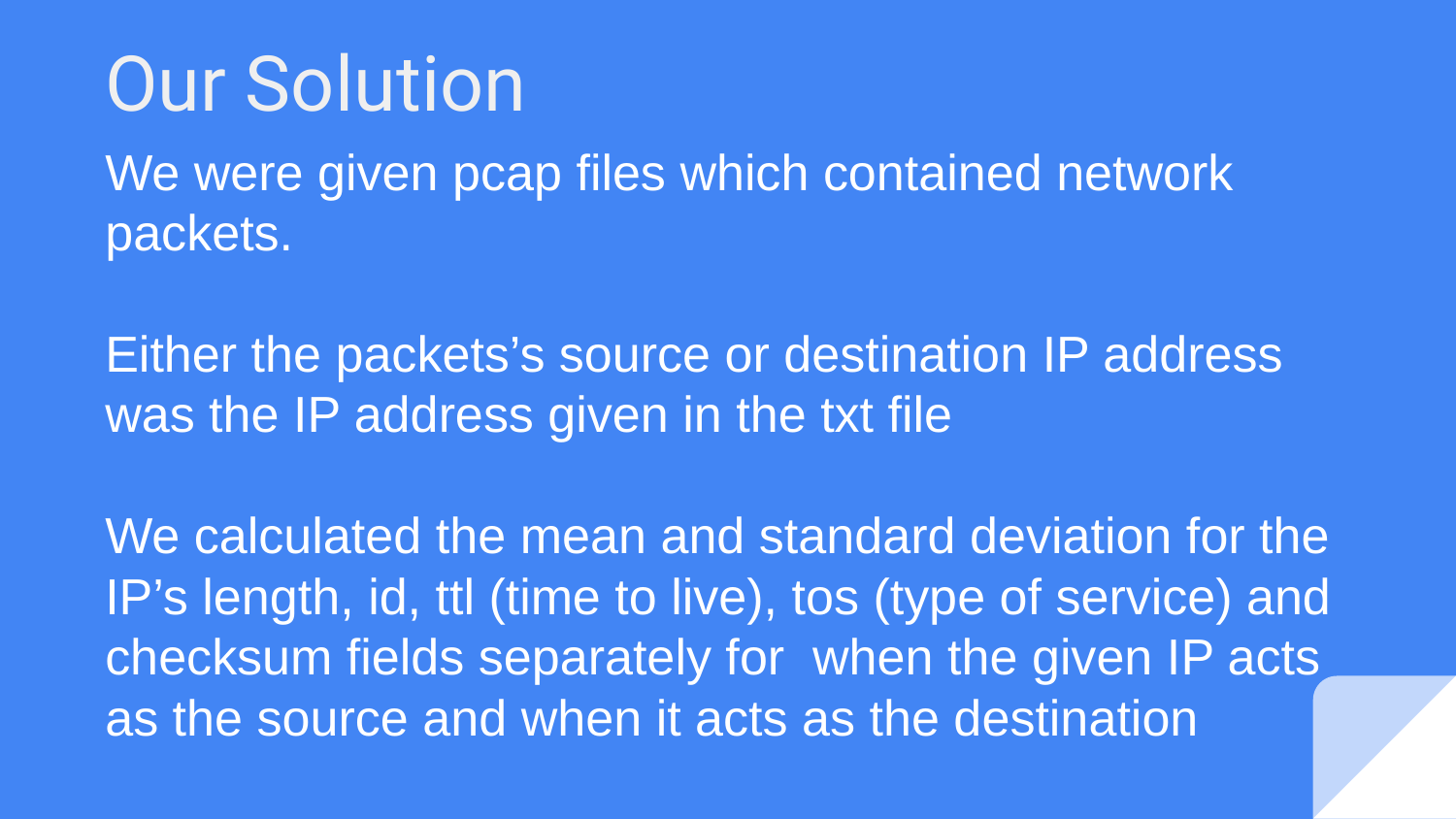

Our Solution
We were given pcap files which contained network packets.

Either the packets’s source or destination IP address was the IP address given in the txt file

We calculated the mean and standard deviation for the IP’s length, id, ttl (time to live), tos (type of service) and checksum fields separately for  when the given IP acts as the source and when it acts as the destination